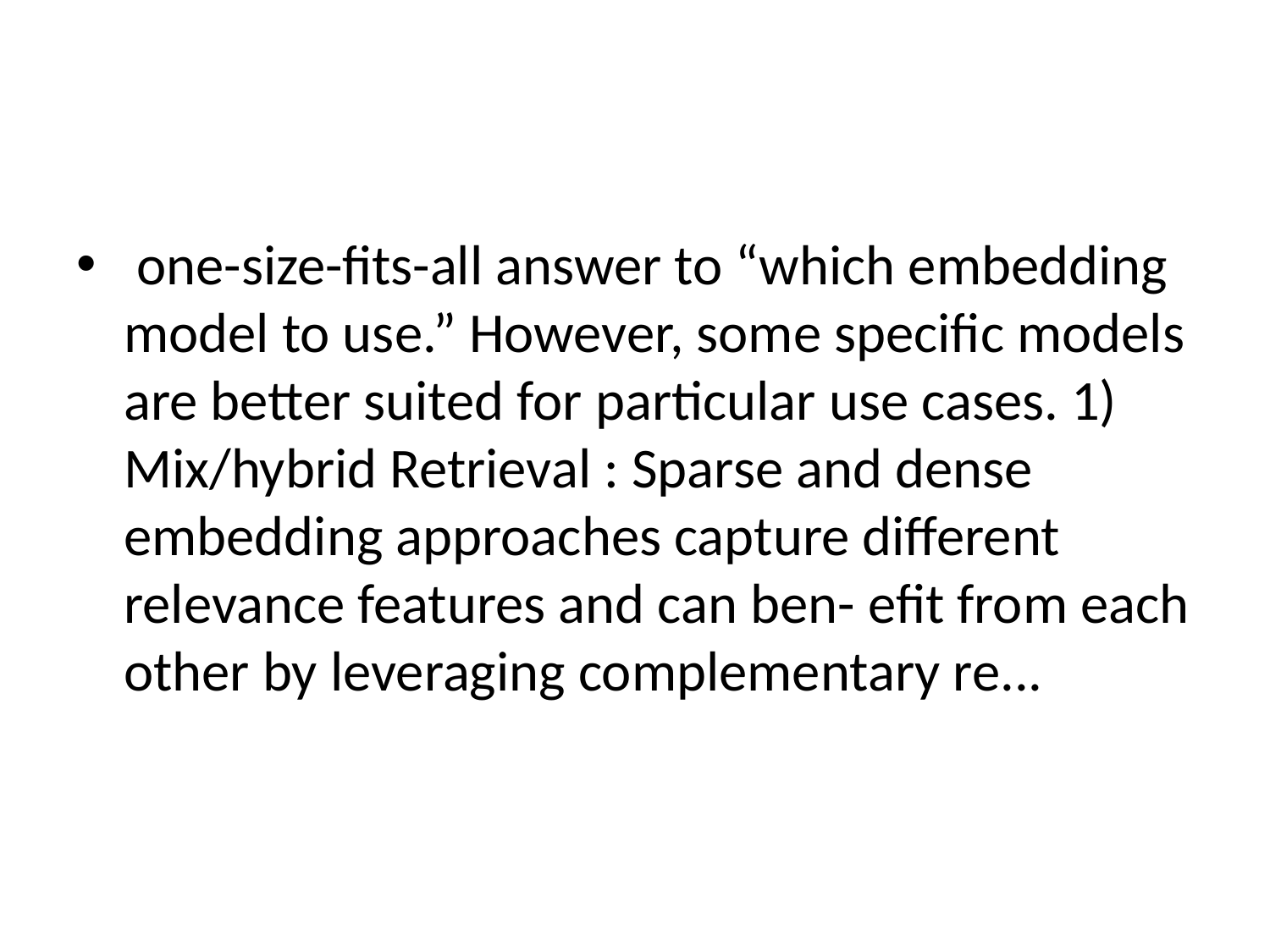

#
 one-size-fits-all answer to “which embedding model to use.” However, some specific models are better suited for particular use cases. 1) Mix/hybrid Retrieval : Sparse and dense embedding approaches capture different relevance features and can ben- efit from each other by leveraging complementary re...